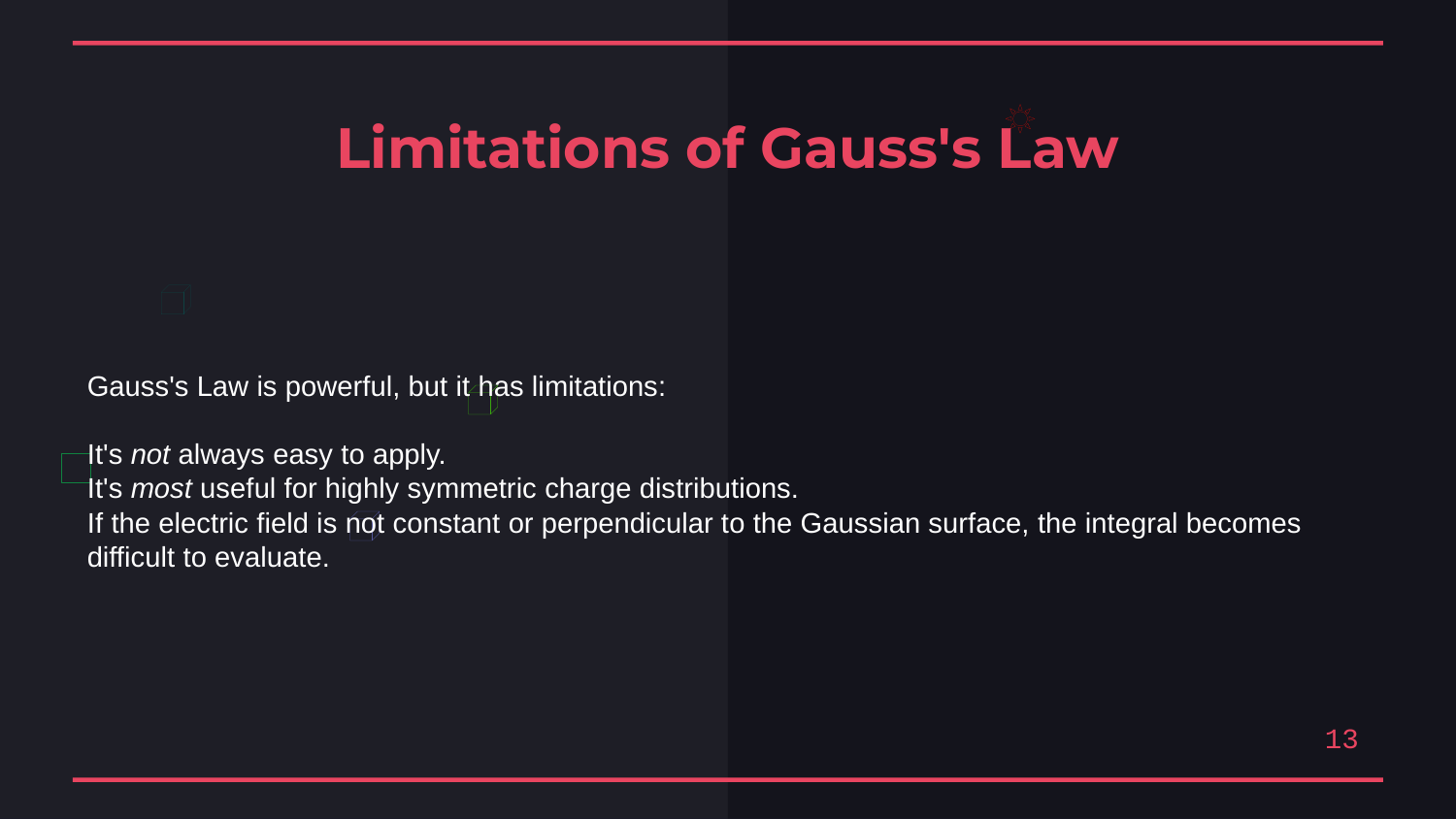

Limitations of Gauss's Law

Gauss's Law is powerful, but it has limitations:

It's not always easy to apply.
It's most useful for highly symmetric charge distributions.
If the electric field is not constant or perpendicular to the Gaussian surface, the integral becomes difficult to evaluate.

13